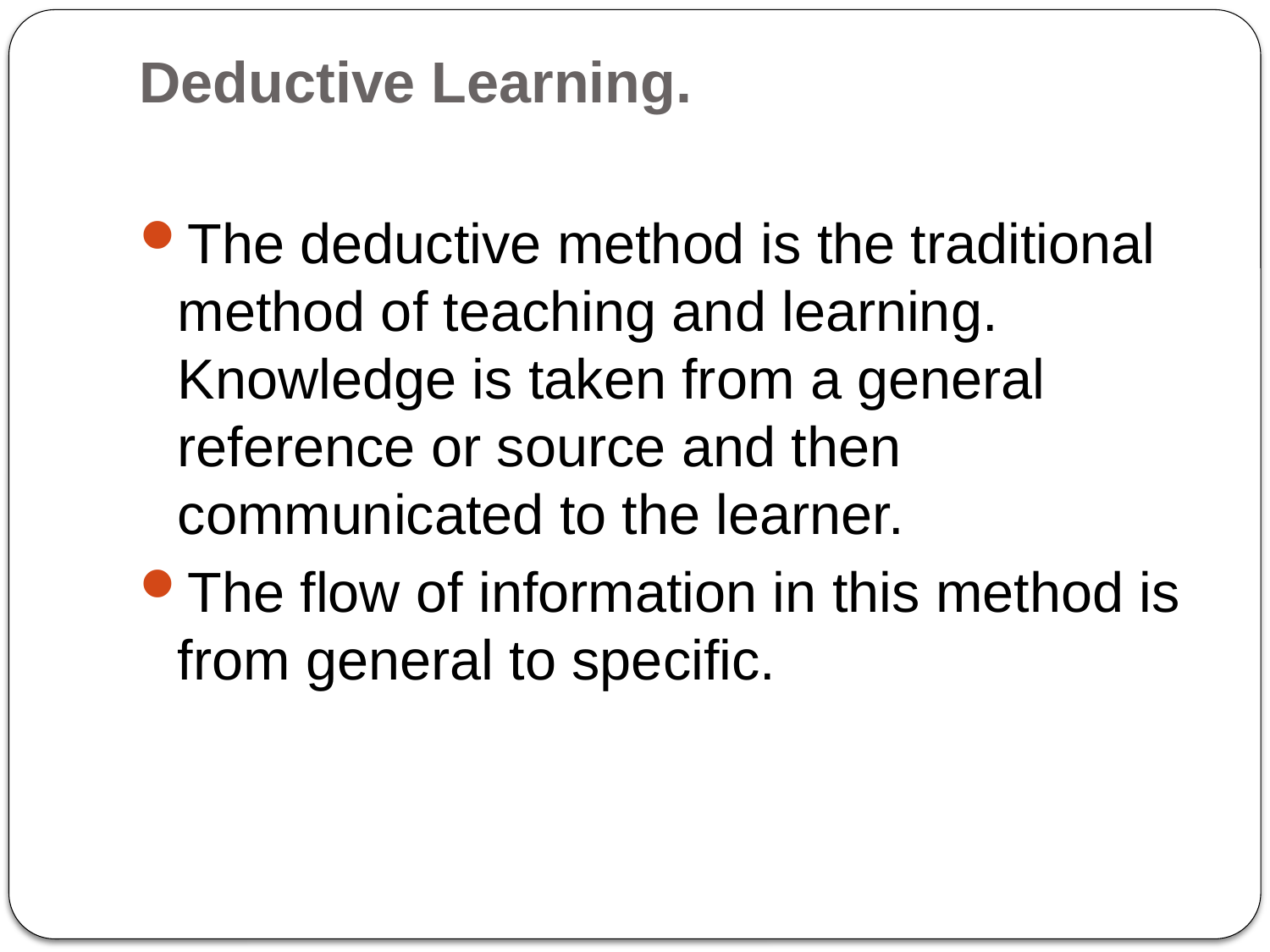

# Deductive Learning.
The deductive method is the traditional method of teaching and learning. Knowledge is taken from a general reference or source and then communicated to the learner.
The flow of information in this method is from general to specific.